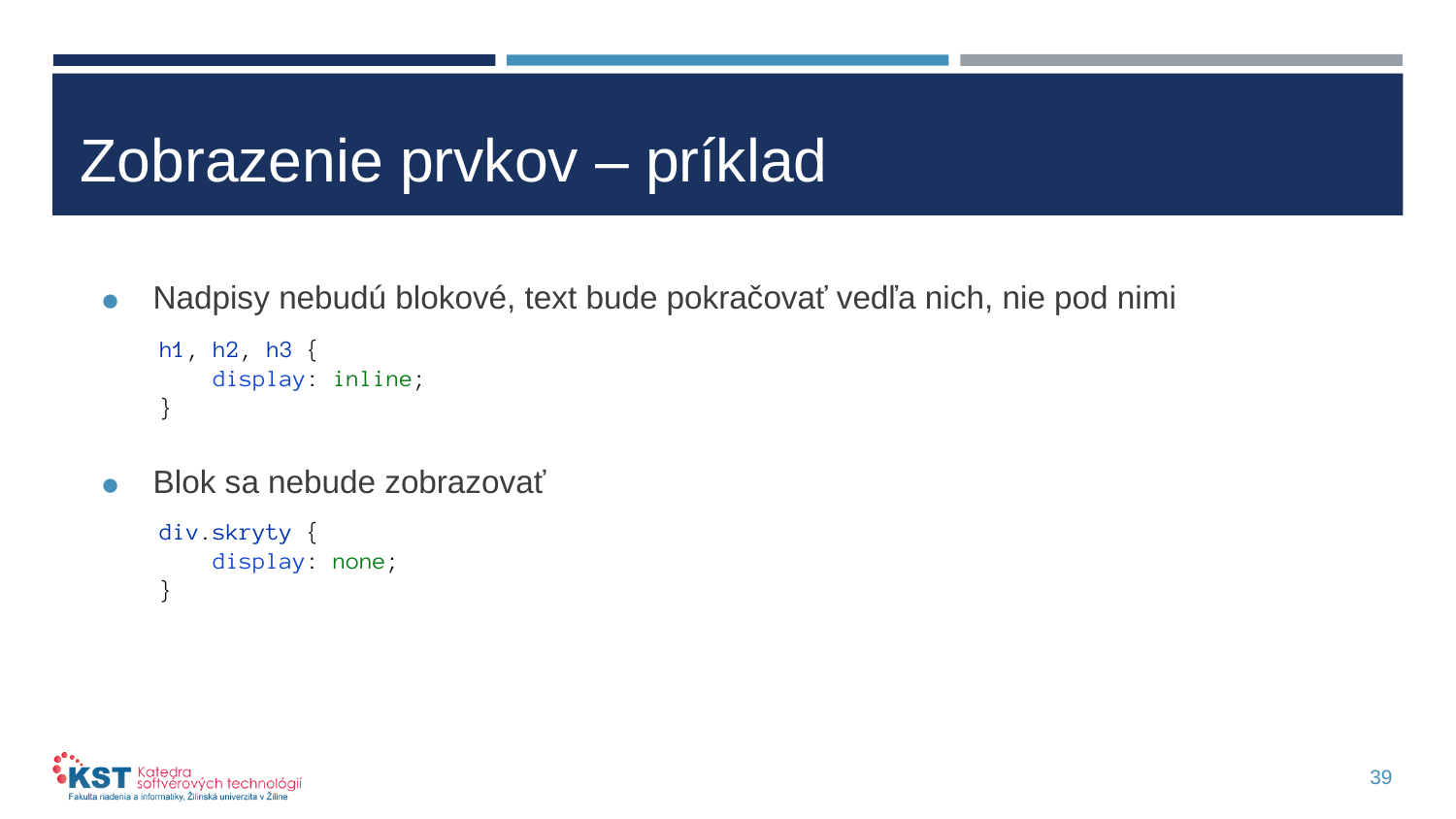

# Zobrazenie prvkov – príklad
Nadpisy nebudú blokové, text bude pokračovať vedľa nich, nie pod nimi

Blok sa nebude zobrazovať

h1, h2, h3 {
    display: inline;
}
div.skryty {
    display: none;
}
39